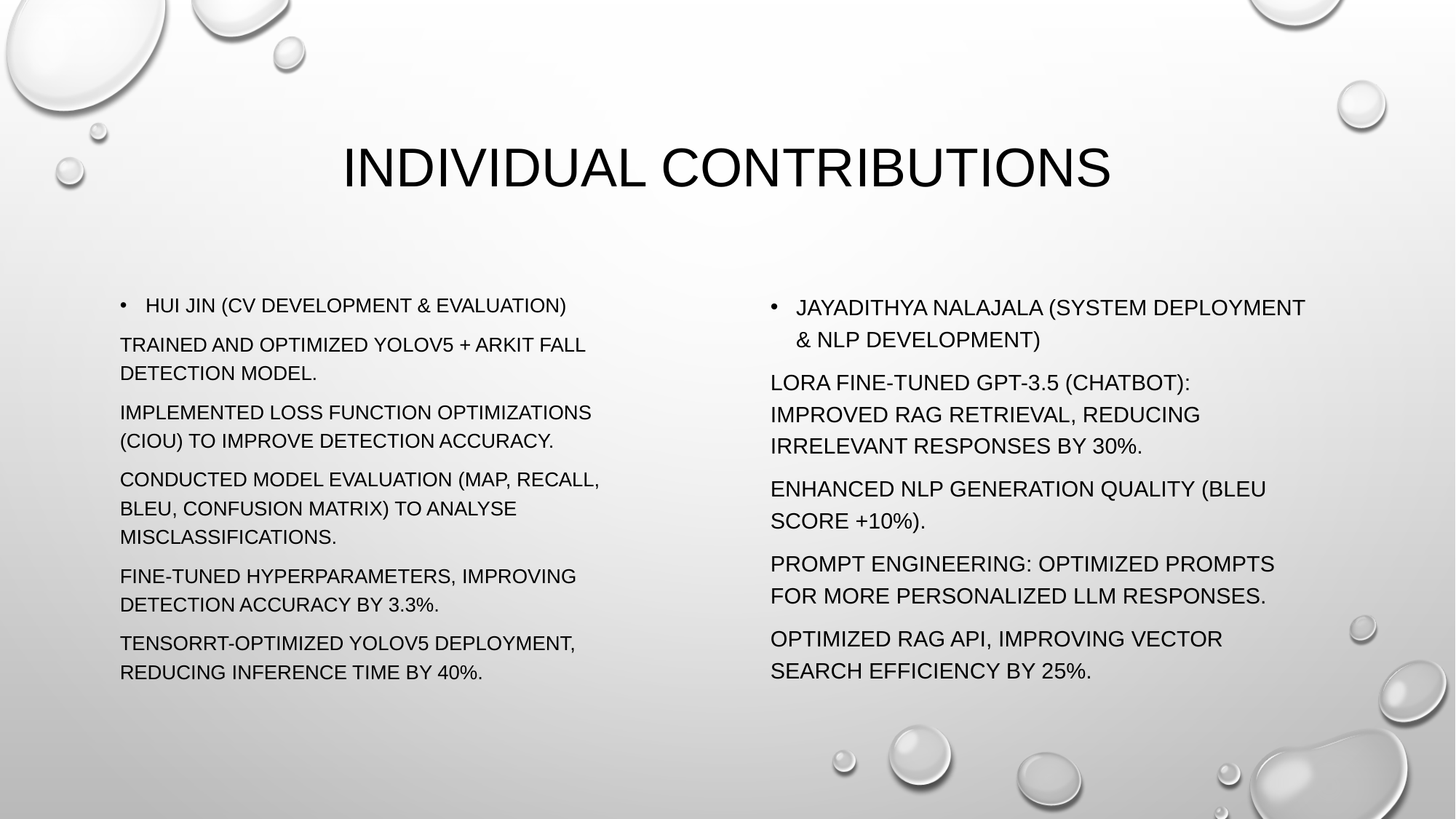

# Individual Contributions
Jayadithya Nalajala (System Deployment & NLP Development)
LoRA fine-tuned GPT-3.5 (Chatbot): Improved RAG retrieval, reducing irrelevant responses by 30%.
Enhanced NLP generation quality (BLEU score +10%).
Prompt Engineering: Optimized prompts for more personalized LLM responses.
Optimized RAG API, improving vector search efficiency by 25%.

Hui Jin (CV Development & Evaluation)
Trained and optimized YOLOv5 + ARKit Fall Detection Model.
Implemented loss function optimizations (CIoU) to improve detection accuracy.
Conducted model evaluation (mAP, Recall, BLEU, Confusion Matrix) to analyse misclassifications.
Fine-tuned hyperparameters, improving detection accuracy by 3.3%.
TensorRT-optimized YOLOv5 deployment, reducing inference time by 40%.